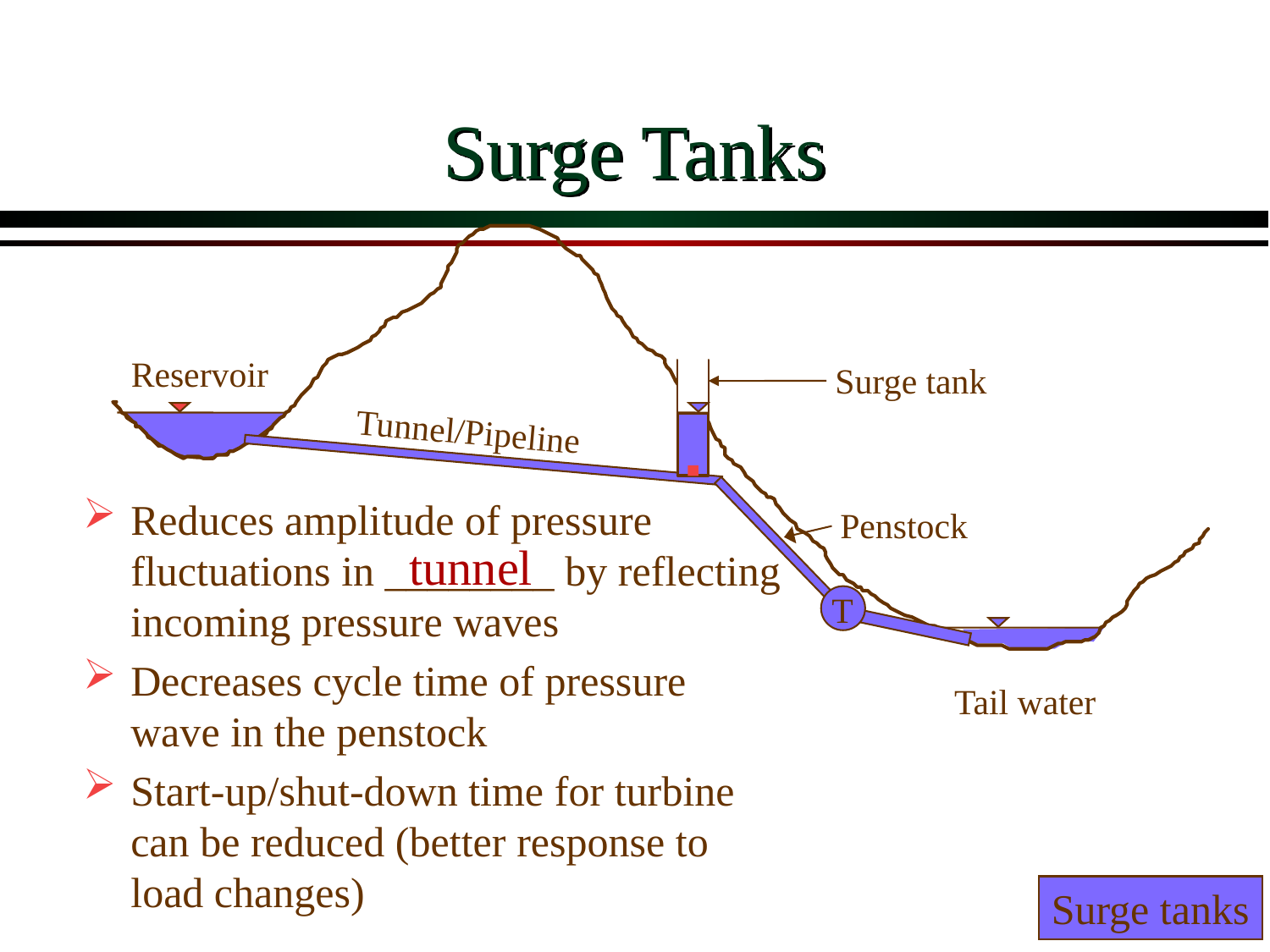

# Surge Tanks

Reservoir
Surge tank

Tunnel/Pipeline

Reduces amplitude of pressure fluctuations in ________ by reflecting incoming pressure waves
Decreases cycle time of pressure wave in the penstock
Start-up/shut-down time for turbine can be reduced (better response to load changes)
Penstock

tunnel

T

Tail water
Surge tanks